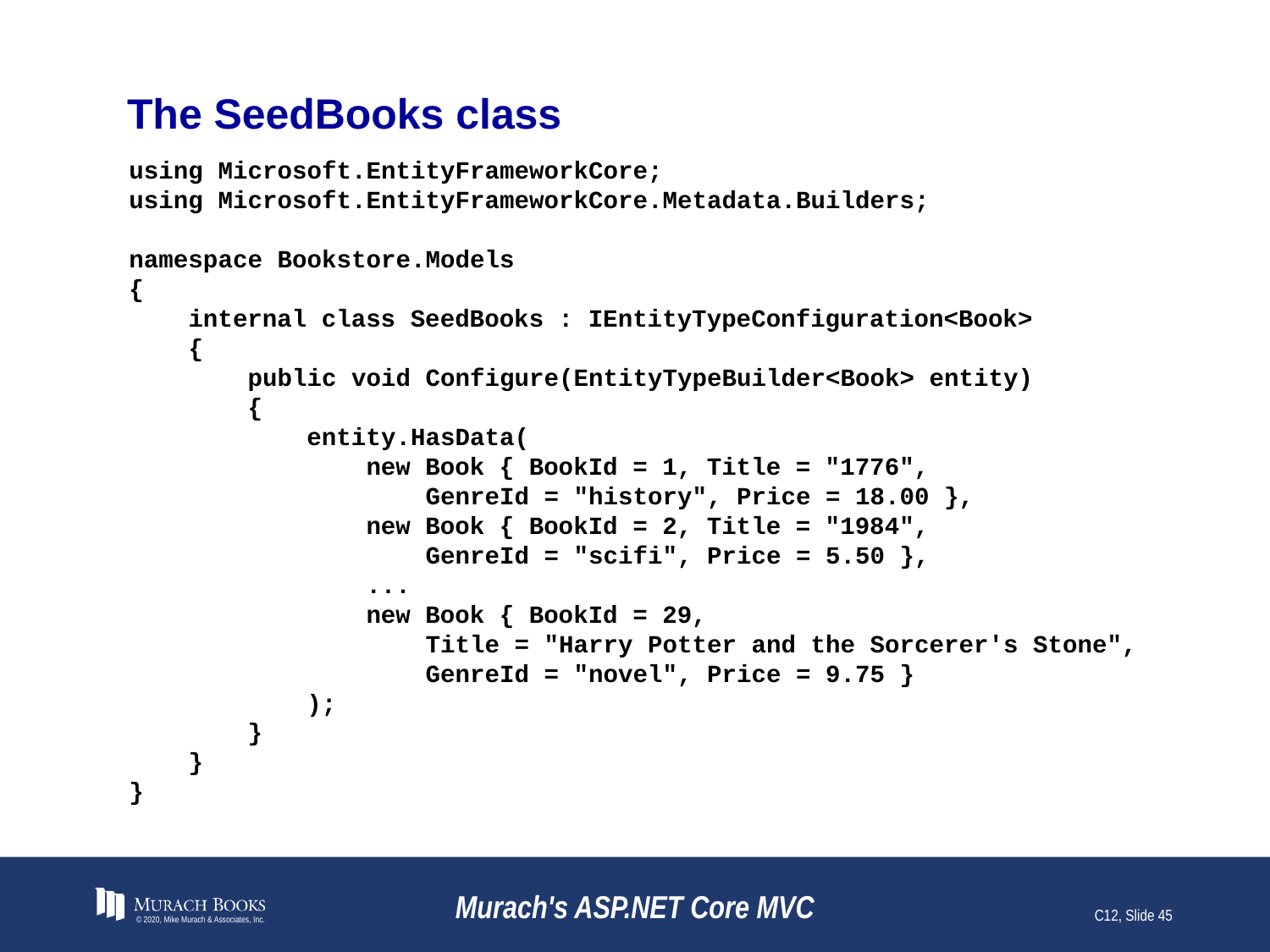

# The SeedBooks class
using Microsoft.EntityFrameworkCore;
using Microsoft.EntityFrameworkCore.Metadata.Builders;

namespace Bookstore.Models
{
    internal class SeedBooks : IEntityTypeConfiguration<Book>
    {
        public void Configure(EntityTypeBuilder<Book> entity)
        {
            entity.HasData(
                new Book { BookId = 1, Title = "1776",
                    GenreId = "history", Price = 18.00 },
                new Book { BookId = 2, Title = "1984",
                    GenreId = "scifi", Price = 5.50 },
                ...
                new Book { BookId = 29,
                    Title = "Harry Potter and the Sorcerer's Stone",
                    GenreId = "novel", Price = 9.75 }
            );
        }
    }
}

© 2020, Mike Murach & Associates, Inc.
Murach's ASP.NET Core MVC

C12, Slide 45